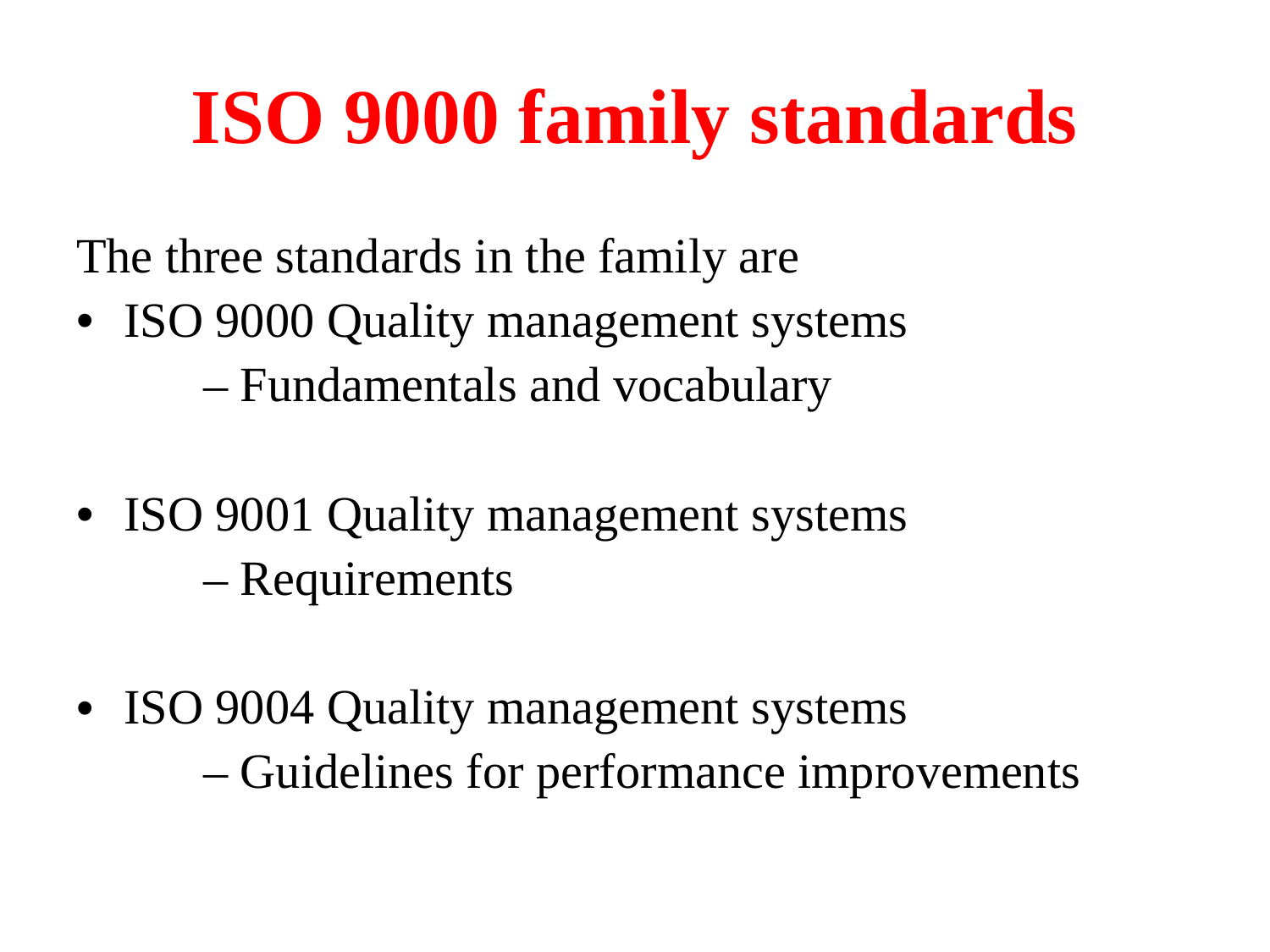

# ISO 9000 family standards
The three standards in the family are
ISO 9000 Quality management systems
	– Fundamentals and vocabulary

ISO 9001 Quality management systems
	– Requirements

ISO 9004 Quality management systems
	– Guidelines for performance improvements